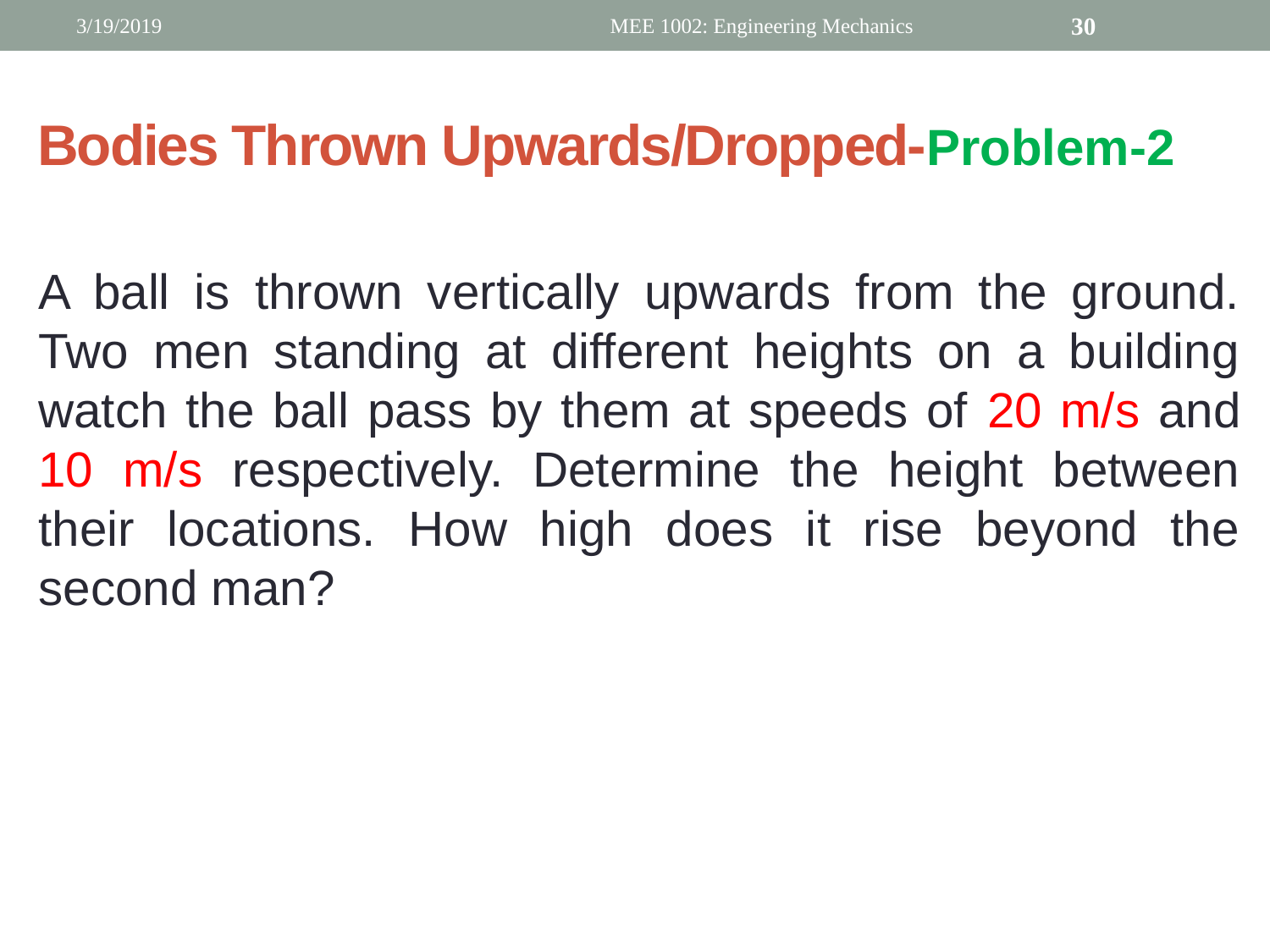

3/19/2019
MEE 1002: Engineering Mechanics
30
# Bodies Thrown Upwards/Dropped-Problem-2
A ball is thrown vertically upwards from the ground. Two men standing at different heights on a building watch the ball pass by them at speeds of 20 m/s and 10 m/s respectively. Determine the height between their locations. How high does it rise beyond the second man?